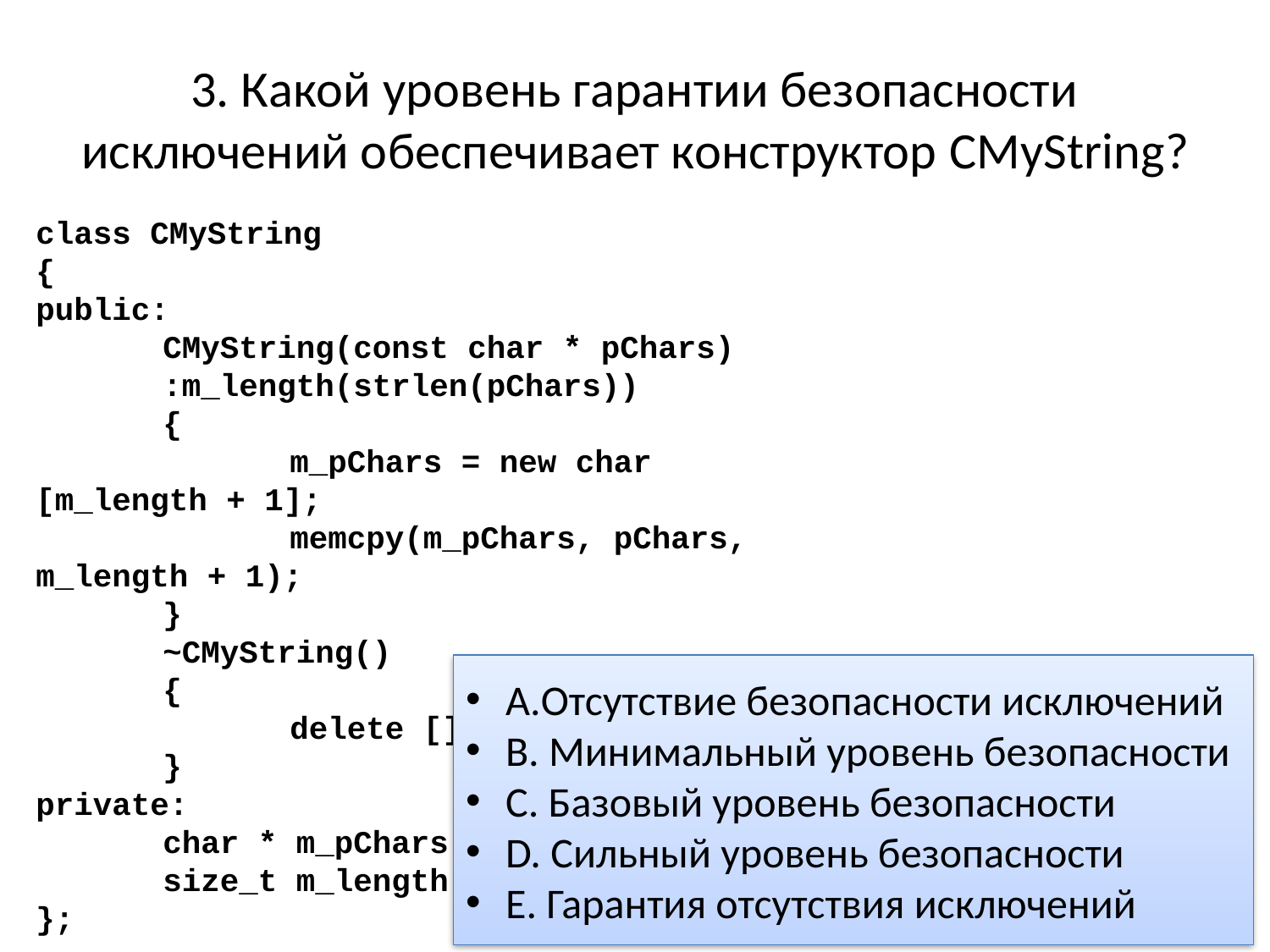

# 3. Какой уровень гарантии безопасности исключений обеспечивает конструктор CMyString?
class CMyString
{
public:
	CMyString(const char * pChars)
	:m_length(strlen(pChars))
	{
		m_pChars = new char [m_length + 1];
		memcpy(m_pChars, pChars, m_length + 1);
	}
	~CMyString()
	{
		delete [] m_pChars;
	}
private:
	char * m_pChars;
	size_t m_length;
};
A.Отсутствие безопасности исключений
B. Минимальный уровень безопасности
С. Базовый уровень безопасности
D. Сильный уровень безопасности
E. Гарантия отсутствия исключений